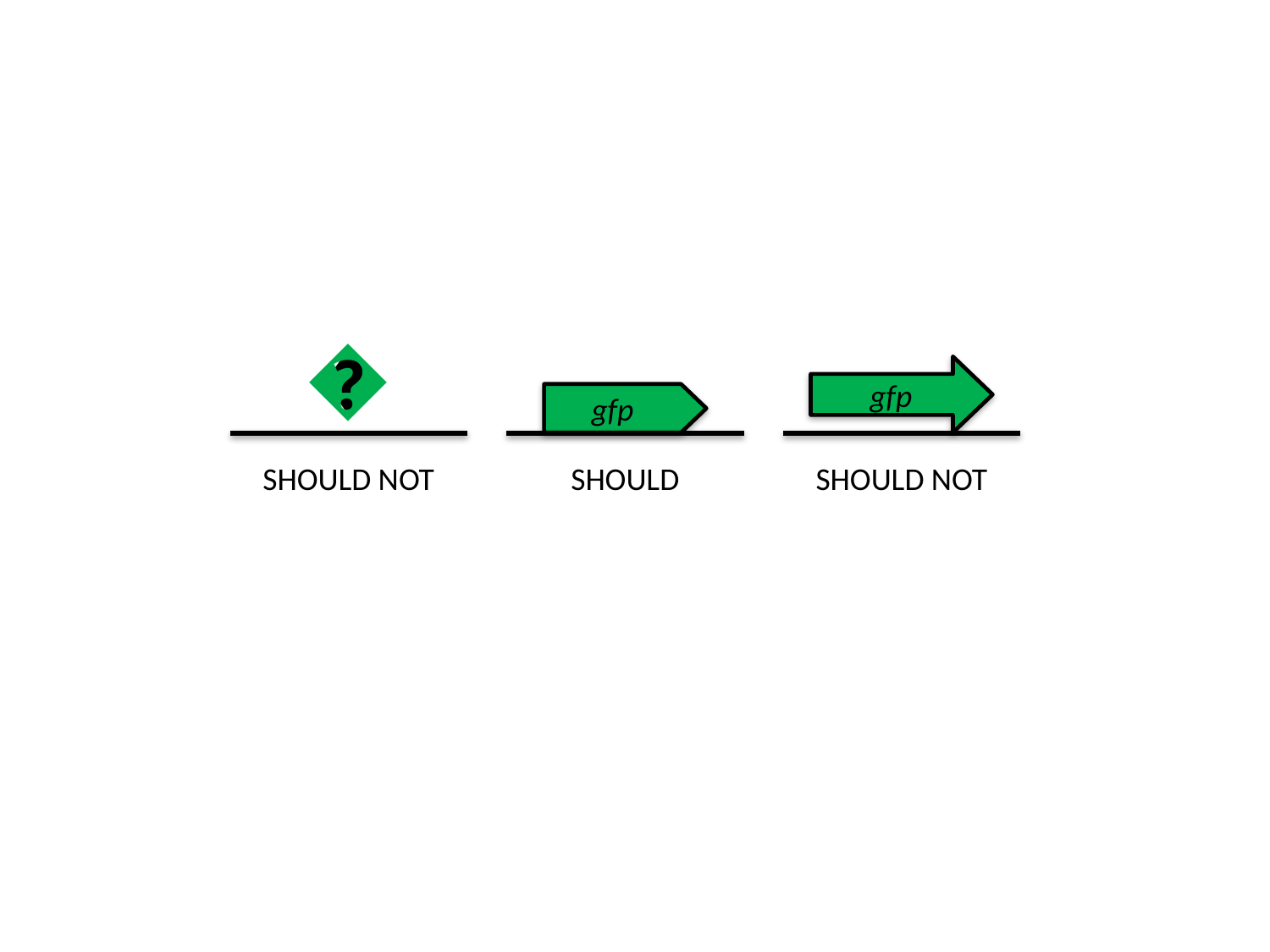

�

SHOULD NOT
gfp
SHOULD NOT
gfp
SHOULD